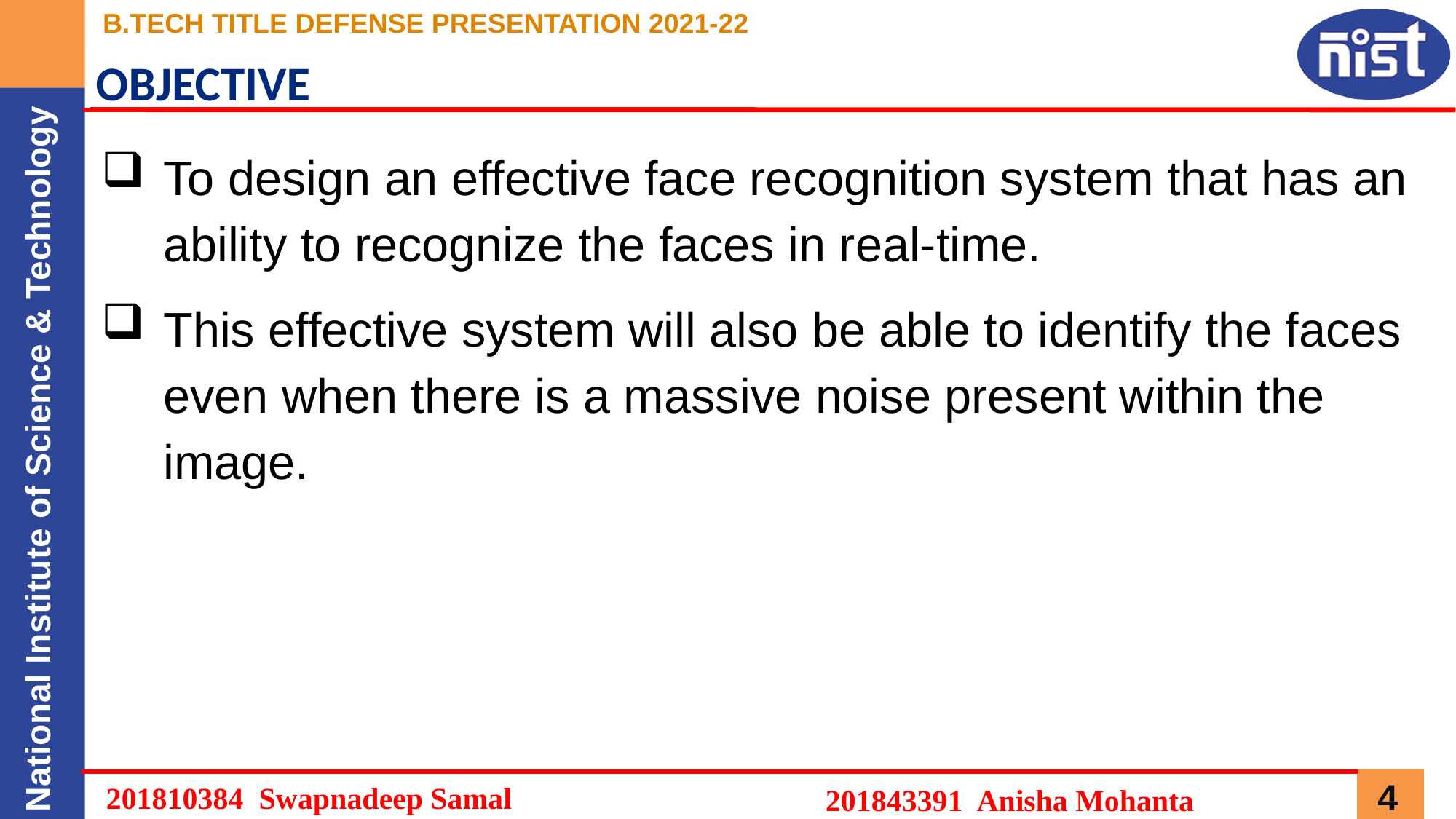

# OBJECTIVE
To design an effective face recognition system that has an ability to recognize the faces in real-time.
This effective system will also be able to identify the faces even when there is a massive noise present within the image.
201810384  Swapnadeep Samal

201843391  Anisha Mohanta